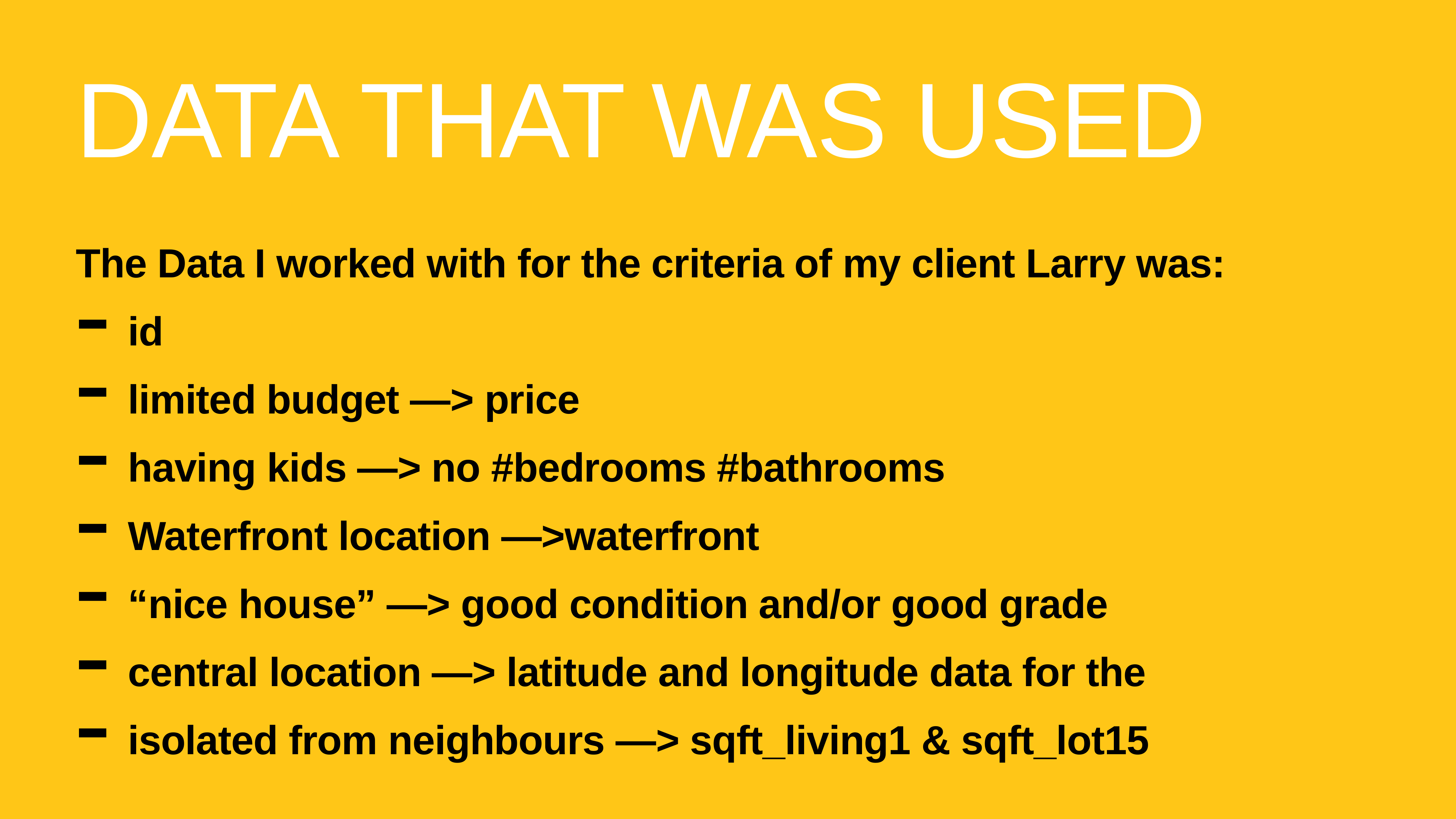

# Data that was used
The Data I worked with for the criteria of my client Larry was:
id
limited budget —> price
having kids —> no #bedrooms #bathrooms
Waterfront location —>waterfront
“nice house” —> good condition and/or good grade
central location —> latitude and longitude data for the
isolated from neighbours —> sqft_living1 & sqft_lot15